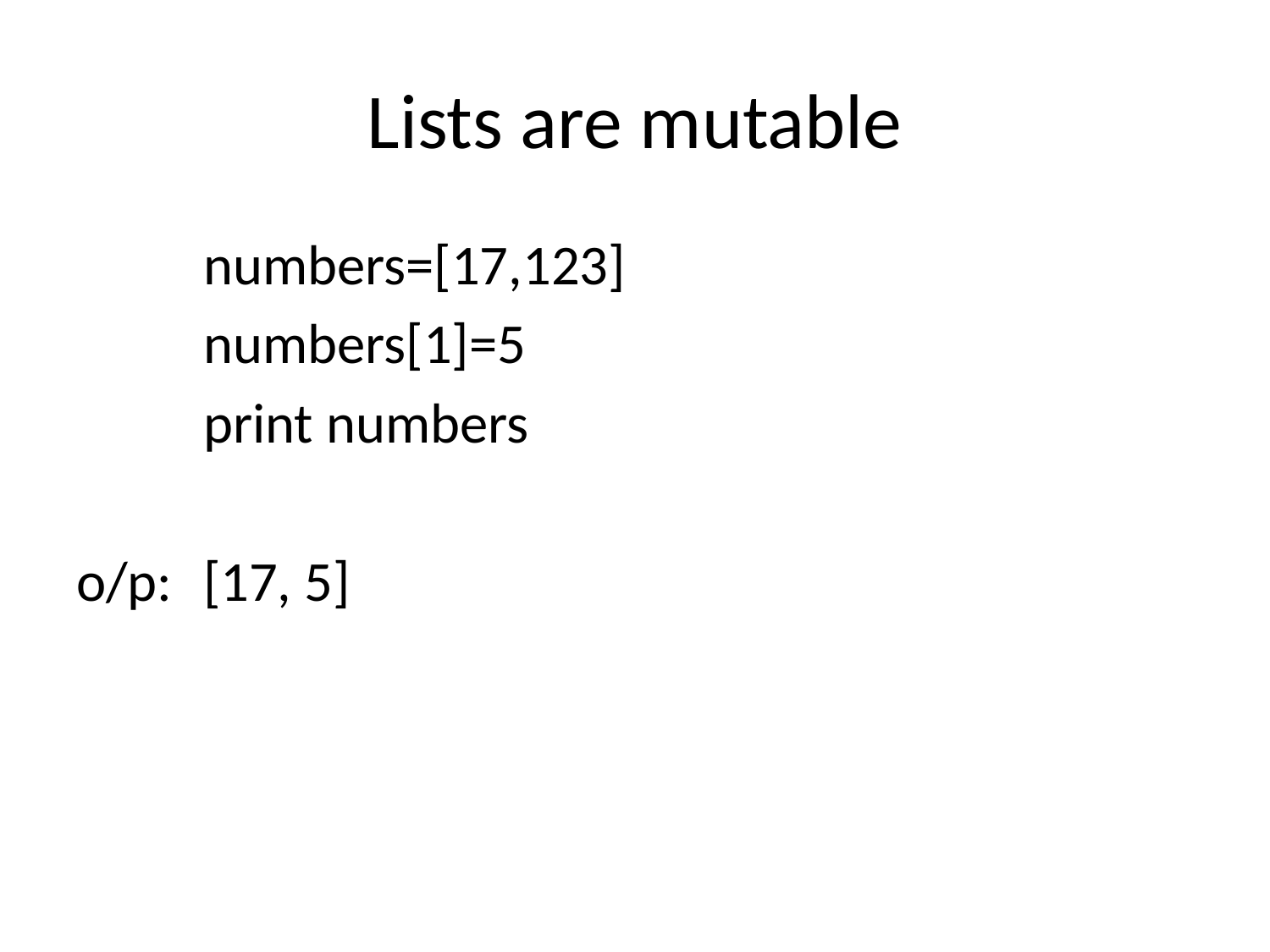

# Lists are mutable
	numbers=[17,123]
	numbers[1]=5
	print numbers

o/p:	[17, 5]